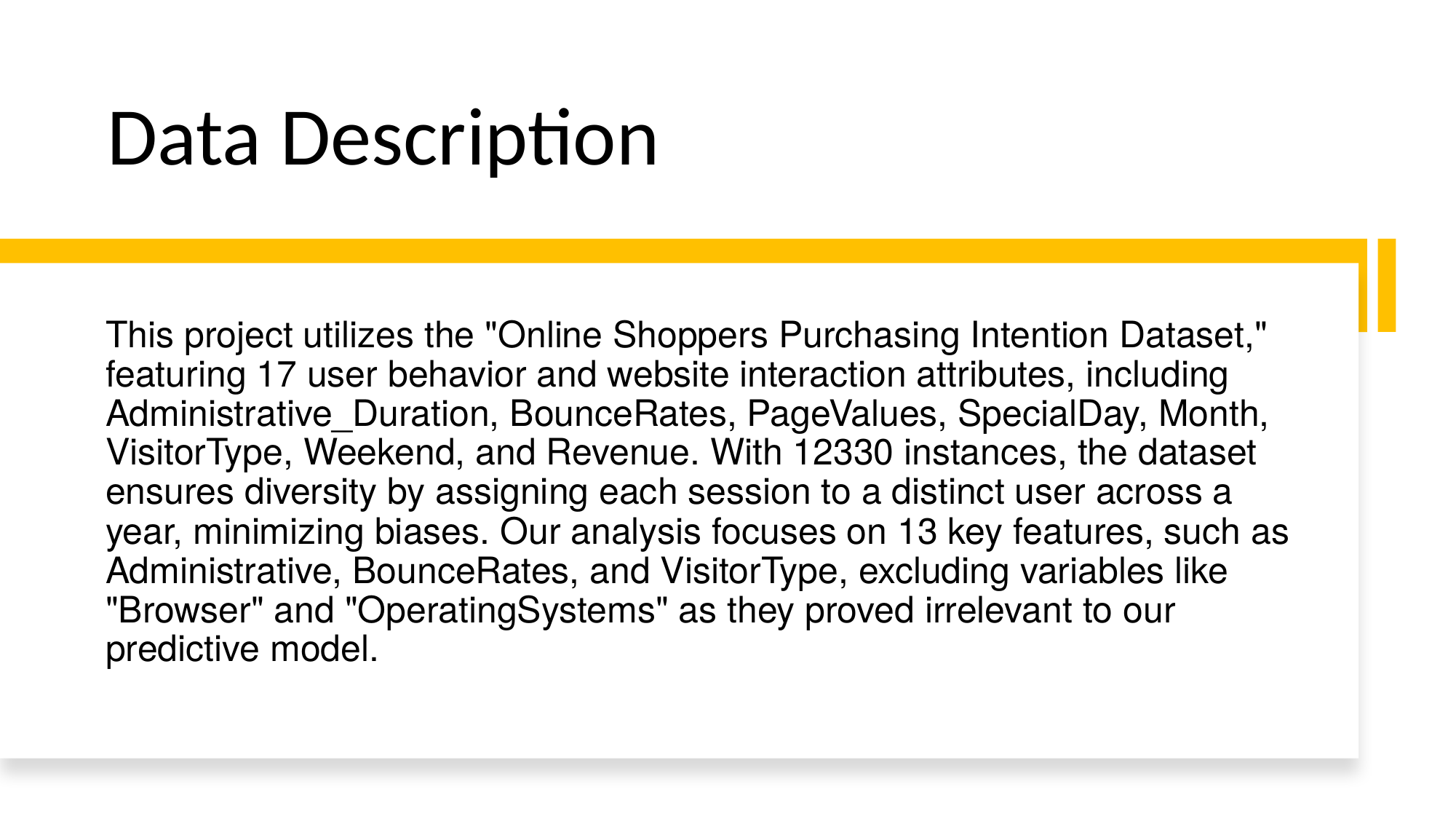

# Data Description

This project utilizes the "Online Shoppers Purchasing Intention Dataset," featuring 17 user behavior and website interaction attributes, including Administrative_Duration, BounceRates, PageValues, SpecialDay, Month, VisitorType, Weekend, and Revenue. With 12330 instances, the dataset ensures diversity by assigning each session to a distinct user across a year, minimizing biases. Our analysis focuses on 13 key features, such as Administrative, BounceRates, and VisitorType, excluding variables like "Browser" and "OperatingSystems" as they proved irrelevant to our predictive model.